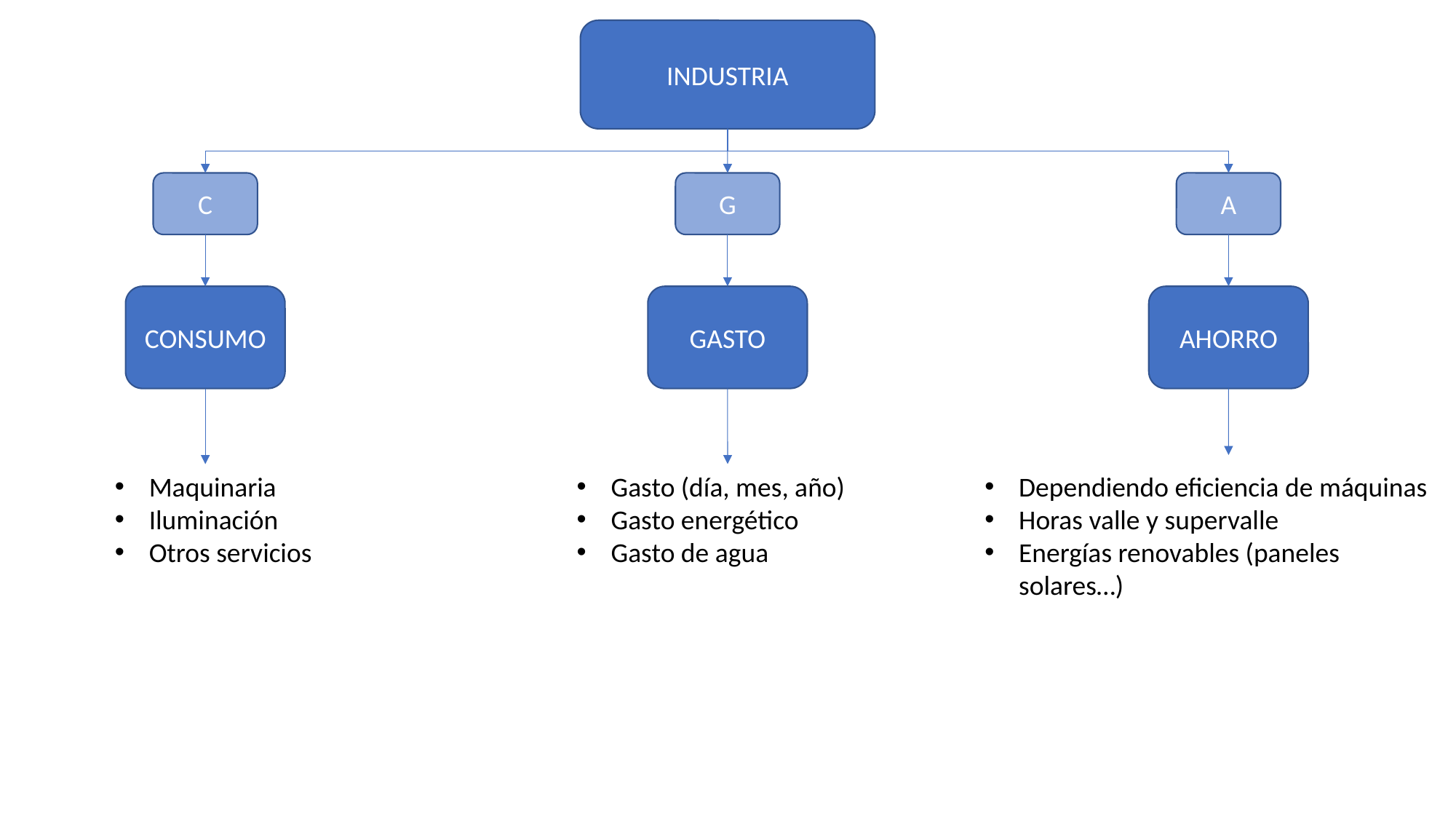

INDUSTRIA
A
G
C
CONSUMO
GASTO
AHORRO
Maquinaria
Iluminación
Otros servicios

Gasto (día, mes, año)
Gasto energético
Gasto de agua

Dependiendo eficiencia de máquinas
Horas valle y supervalle
Energías renovables (paneles solares…)